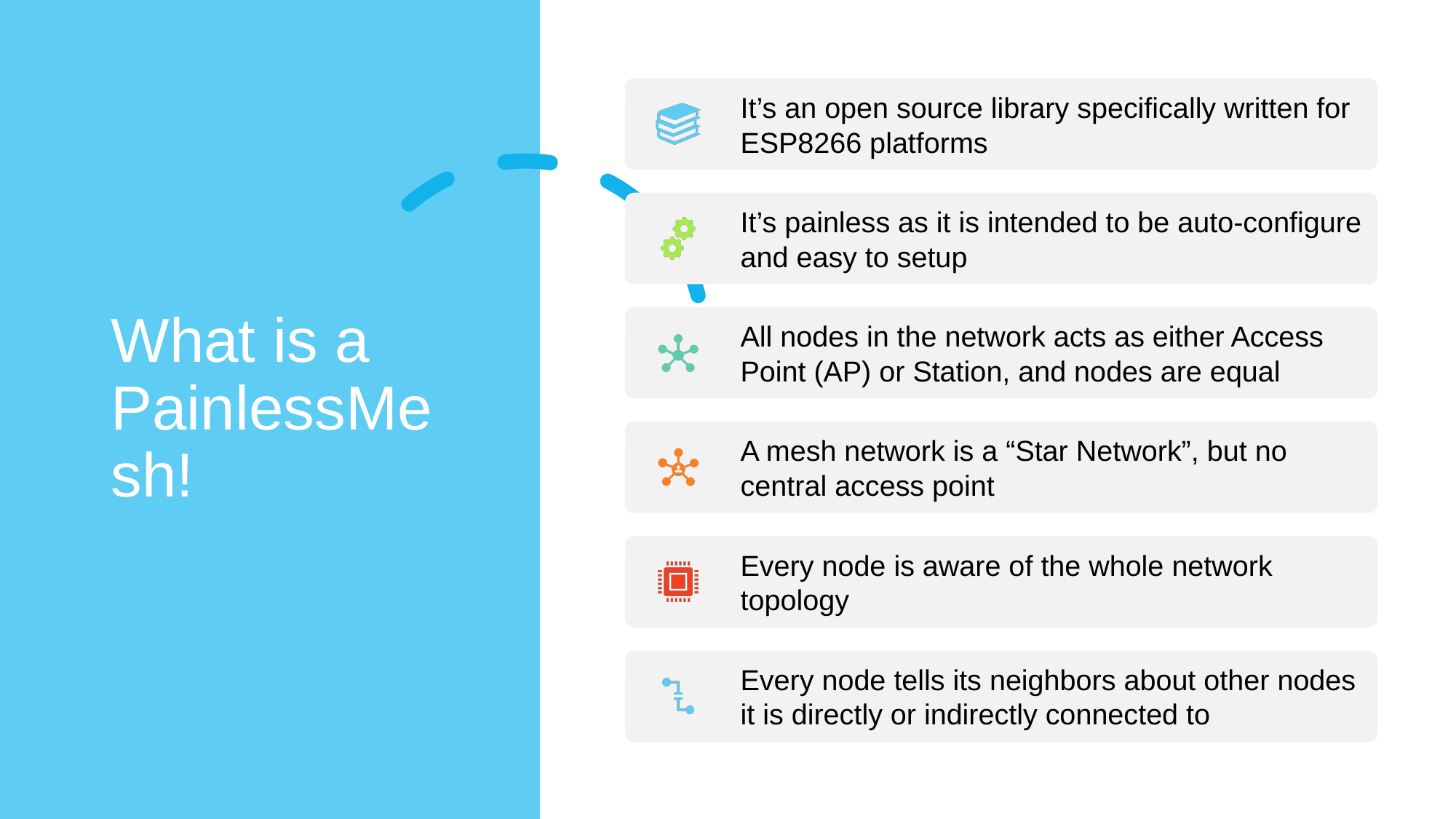

# What is a PainlessMesh!
It’s an open source library specifically written for ESP8266 platforms
It’s painless as it is intended to be auto-configure and easy to setup
All nodes in the network acts as either Access Point (AP) or Station, and nodes are equal
A mesh network is a “Star Network”, but no central access point
Every node is aware of the whole network topology
Every node tells its neighbors about other nodes it is directly or indirectly connected to